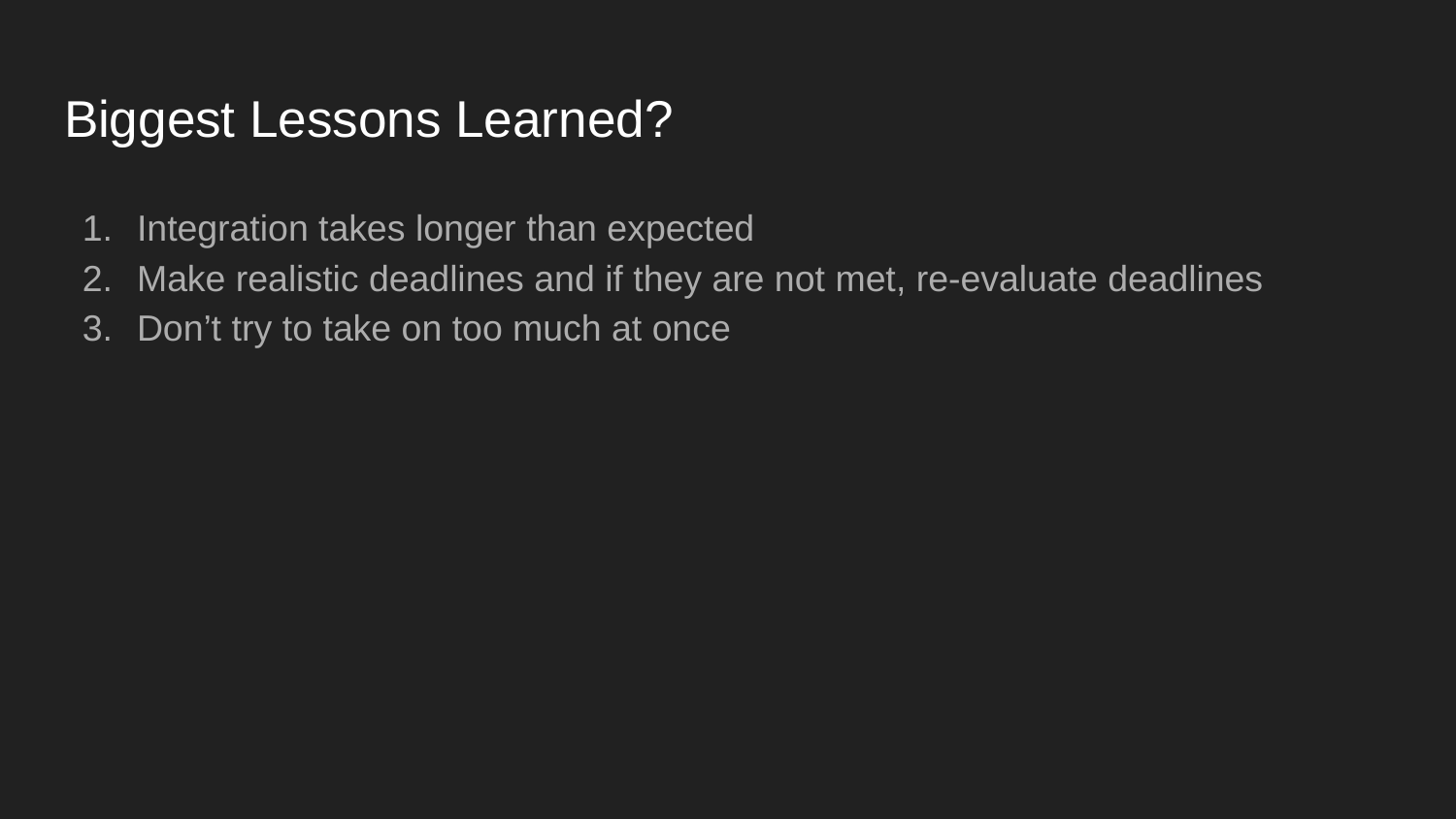

# Biggest Lessons Learned?
Integration takes longer than expected
Make realistic deadlines and if they are not met, re-evaluate deadlines
Don’t try to take on too much at once